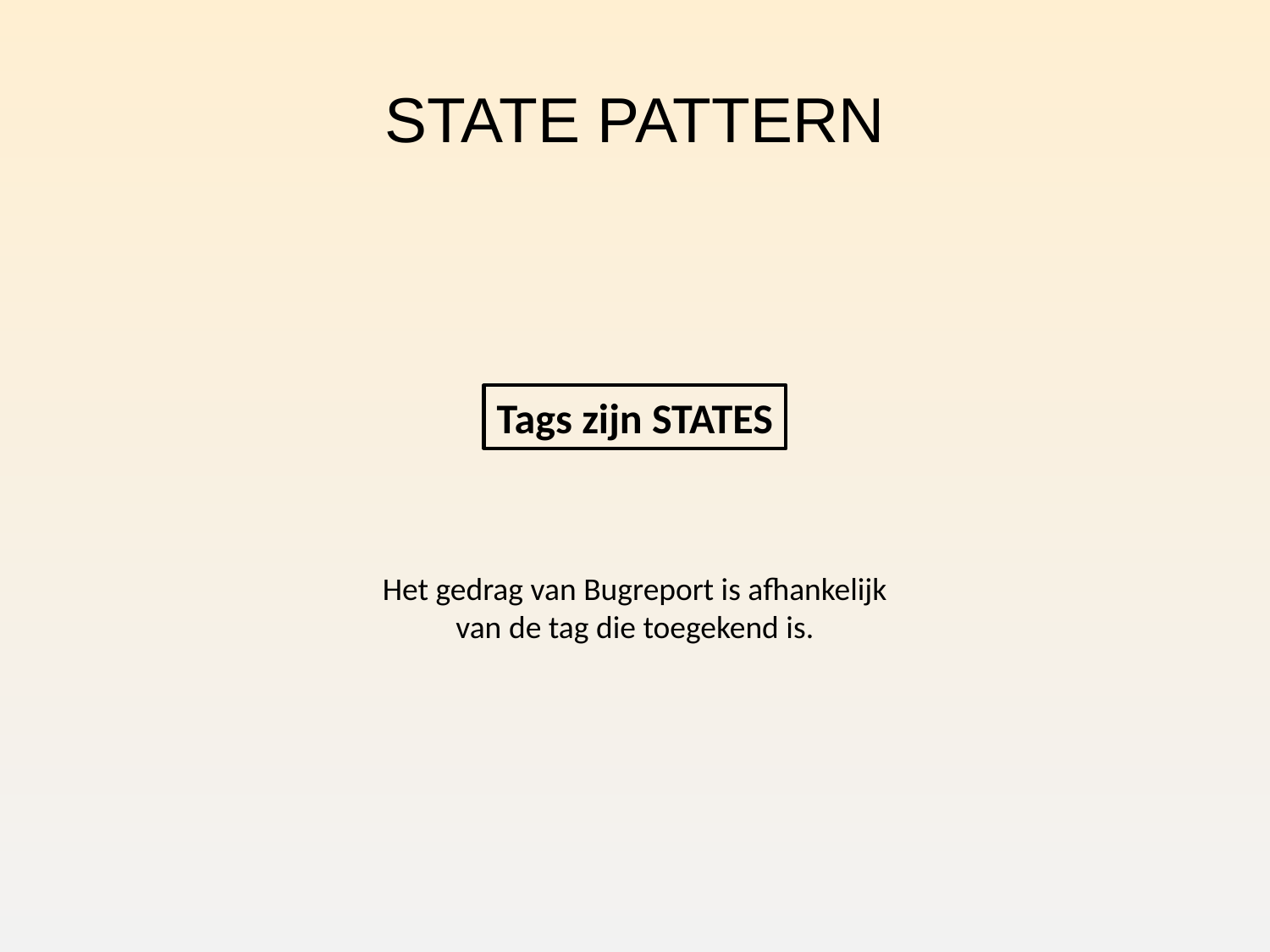

# State Pattern
Tags zijn STATES
Het gedrag van Bugreport is afhankelijk van de tag die toegekend is.